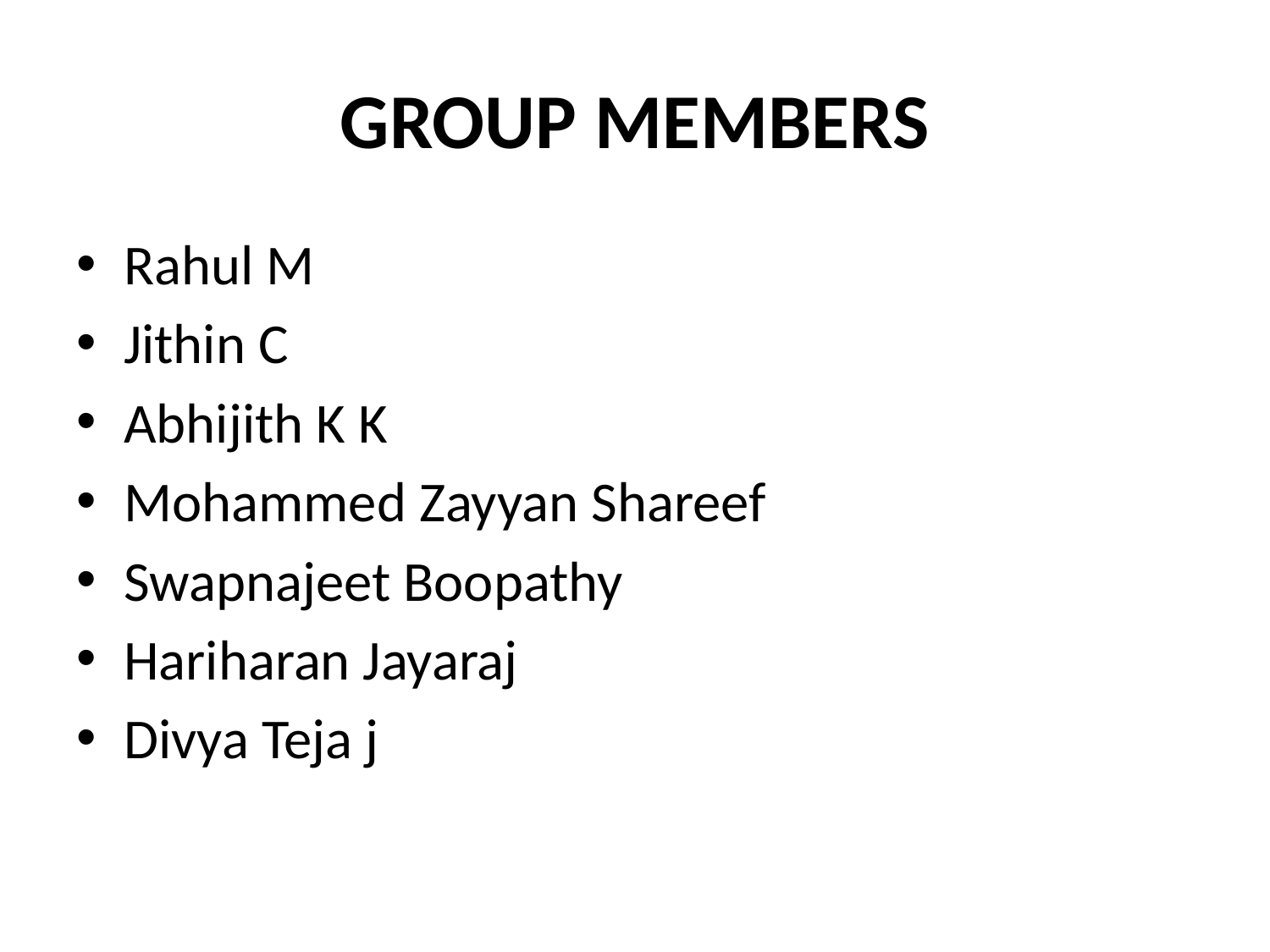

# GROUP MEMBERS
Rahul M
Jithin C
Abhijith K K
Mohammed Zayyan Shareef
Swapnajeet Boopathy
Hariharan Jayaraj
Divya Teja j